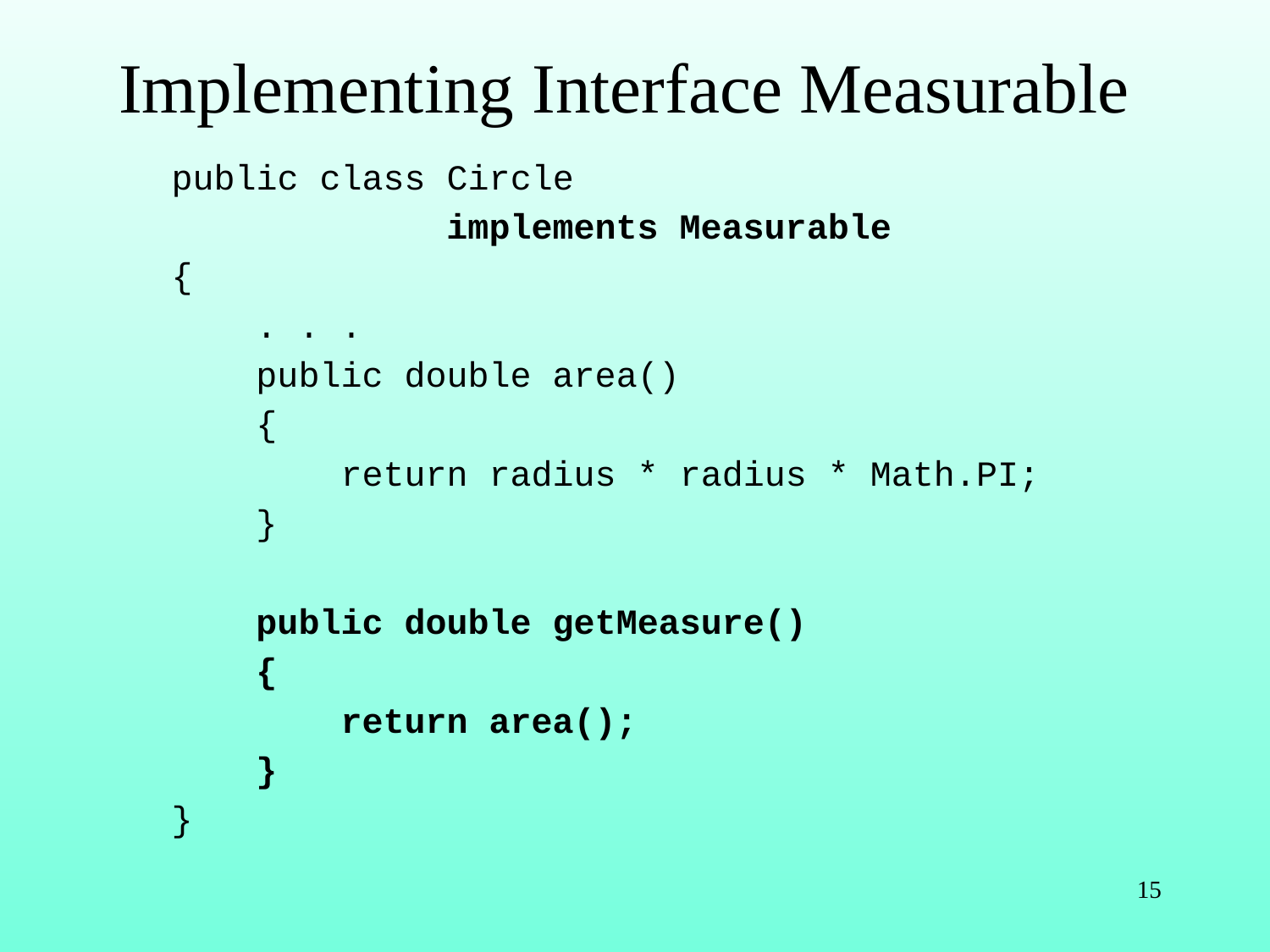

# Implementing Interface Measurable
public class Circle
             implements Measurable
{
    . . .
    public double area()
    {
        return radius * radius * Math.PI;
    }

    public double getMeasure()
    {
        return area();
    }
}
15